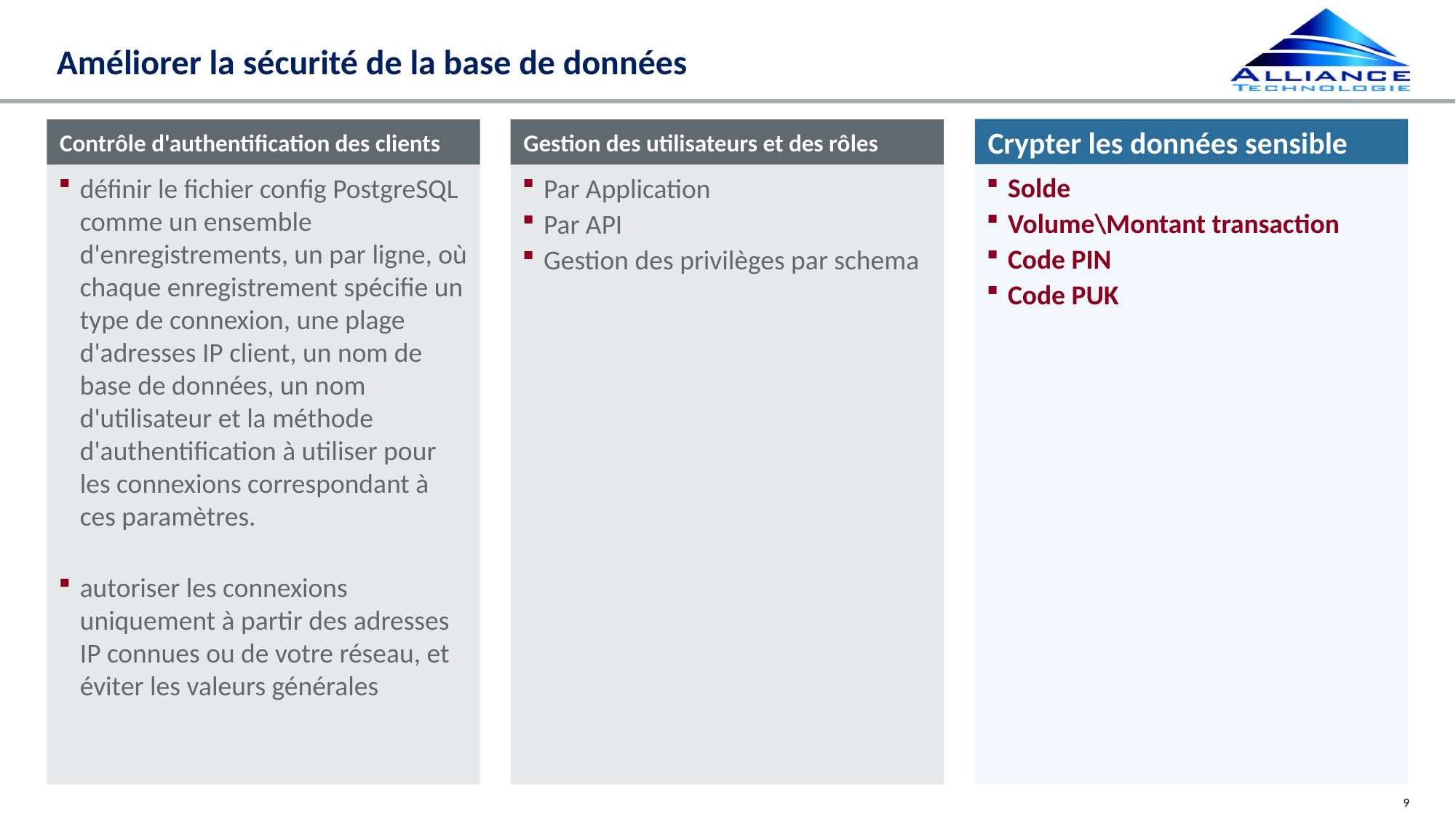

# Améliorer la sécurité de la base de données
Crypter les données sensible
Contrôle d'authentification des clients
Gestion des utilisateurs et des rôles
Solde
Volume\Montant transaction
Code PIN
Code PUK
définir le fichier config PostgreSQL comme un ensemble d'enregistrements, un par ligne, où chaque enregistrement spécifie un type de connexion, une plage d'adresses IP client, un nom de base de données, un nom d'utilisateur et la méthode d'authentification à utiliser pour les connexions correspondant à ces paramètres.

autoriser les connexions uniquement à partir des adresses IP connues ou de votre réseau, et éviter les valeurs générales

Par Application
Par API
Gestion des privilèges par schema
9